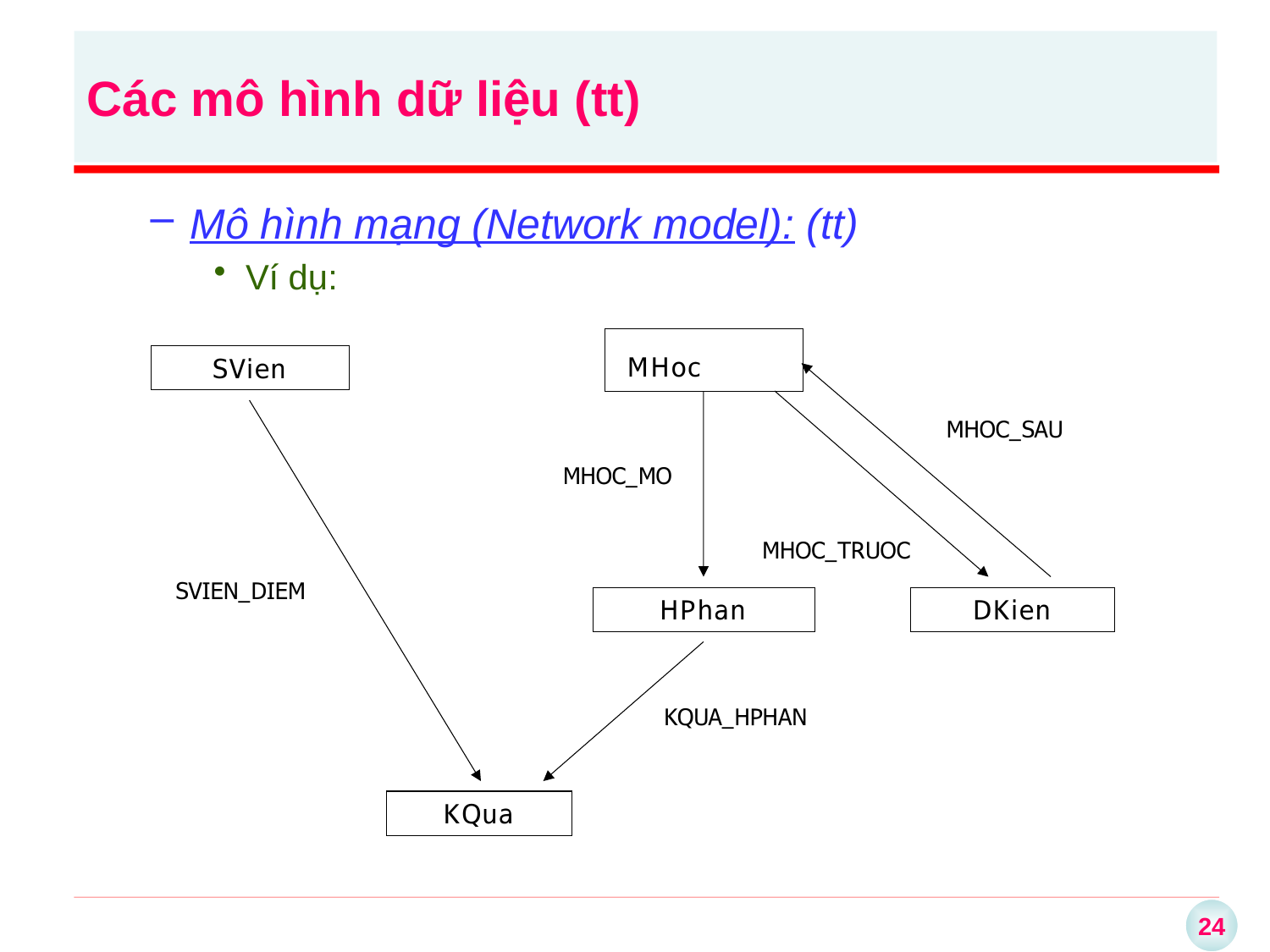

Các mô hình dữ liệu (tt)
Mô hình mạng (Network model): (tt)
Ví dụ:
MHoc
SVien

MHOC_SAU
MHOC_MO
MHOC_TRUOC
SVIEN_DIEM
HPhan
DKien

KQUA_HPHAN
KQua